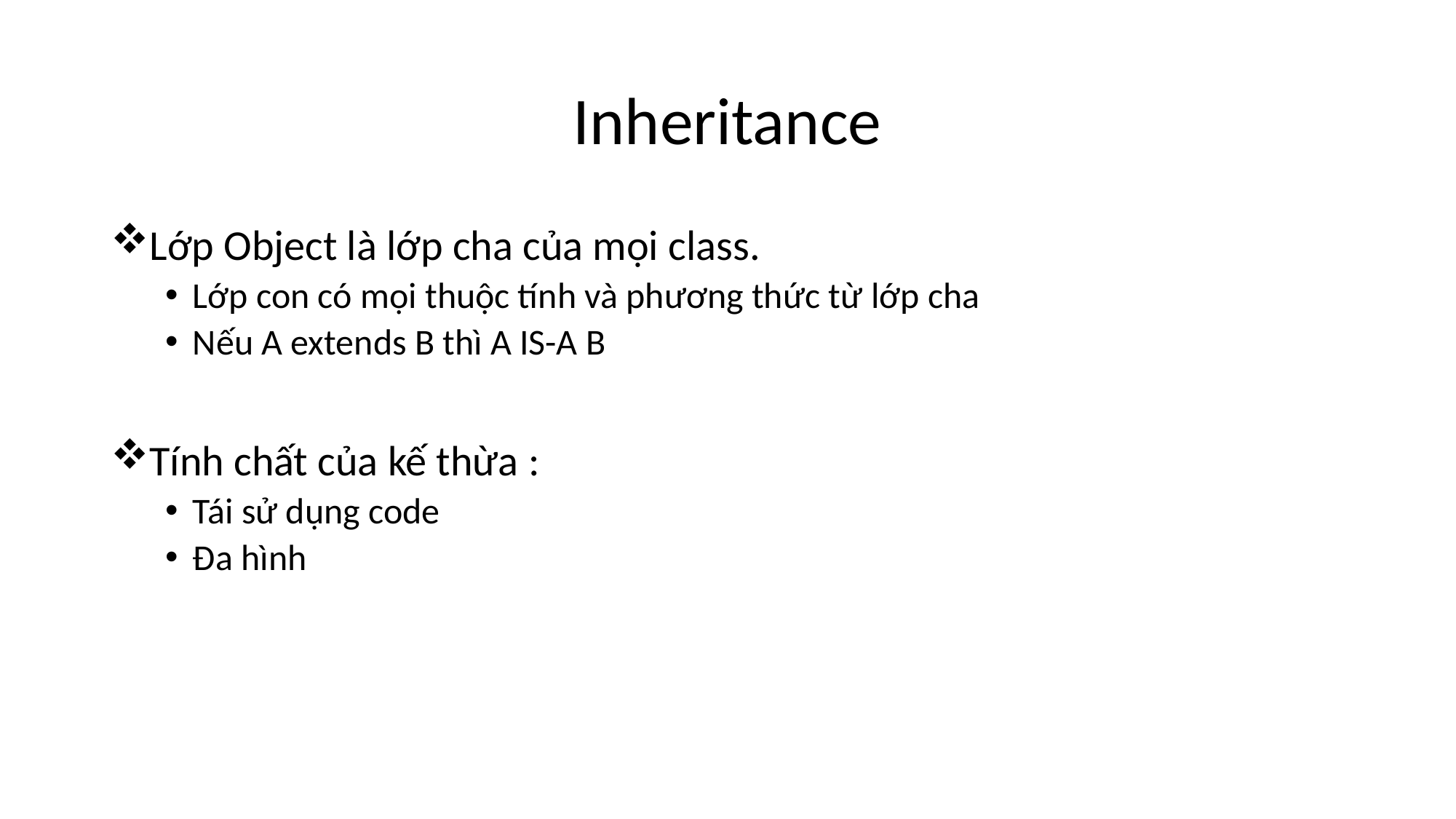

# Inheritance
Lớp Object là lớp cha của mọi class.
Lớp con có mọi thuộc tính và phương thức từ lớp cha
Nếu A extends B thì A IS-A B

Tính chất của kế thừa :
Tái sử dụng code
Đa hình